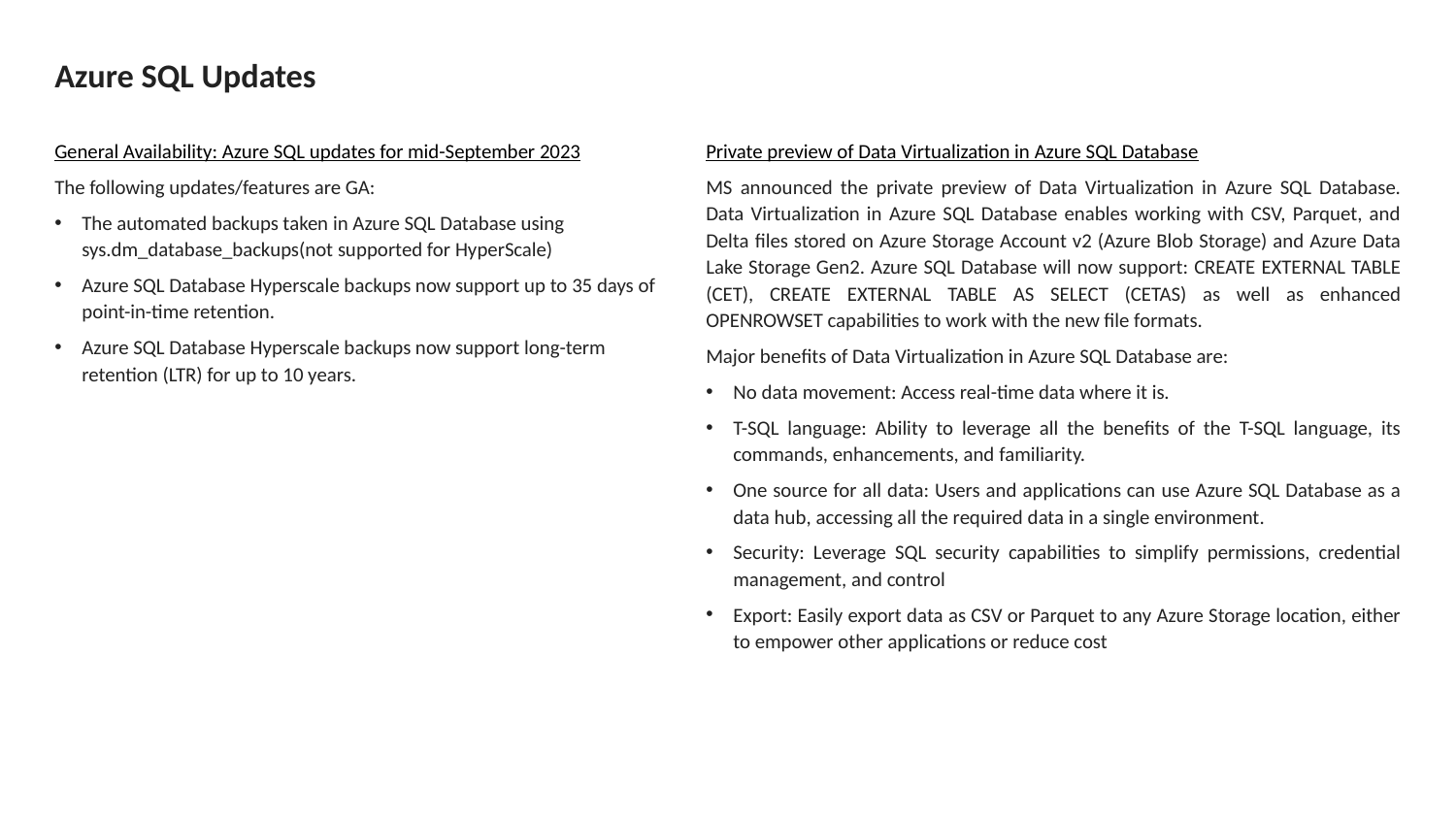

# Azure SQL Updates
General Availability: Azure SQL updates for mid-September 2023
The following updates/features are GA:
The automated backups taken in Azure SQL Database using sys.dm_database_backups(not supported for HyperScale)
Azure SQL Database Hyperscale backups now support up to 35 days of point-in-time retention.
Azure SQL Database Hyperscale backups now support long-term retention (LTR) for up to 10 years.
Private preview of Data Virtualization in Azure SQL Database
MS announced the private preview of Data Virtualization in Azure SQL Database. Data Virtualization in Azure SQL Database enables working with CSV, Parquet, and Delta files stored on Azure Storage Account v2 (Azure Blob Storage) and Azure Data Lake Storage Gen2. Azure SQL Database will now support: CREATE EXTERNAL TABLE (CET), CREATE EXTERNAL TABLE AS SELECT (CETAS) as well as enhanced OPENROWSET capabilities to work with the new file formats.
Major benefits of Data Virtualization in Azure SQL Database are:
No data movement: Access real-time data where it is.
T-SQL language: Ability to leverage all the benefits of the T-SQL language, its commands, enhancements, and familiarity.
One source for all data: Users and applications can use Azure SQL Database as a data hub, accessing all the required data in a single environment.
Security: Leverage SQL security capabilities to simplify permissions, credential management, and control
Export: Easily export data as CSV or Parquet to any Azure Storage location, either to empower other applications or reduce cost